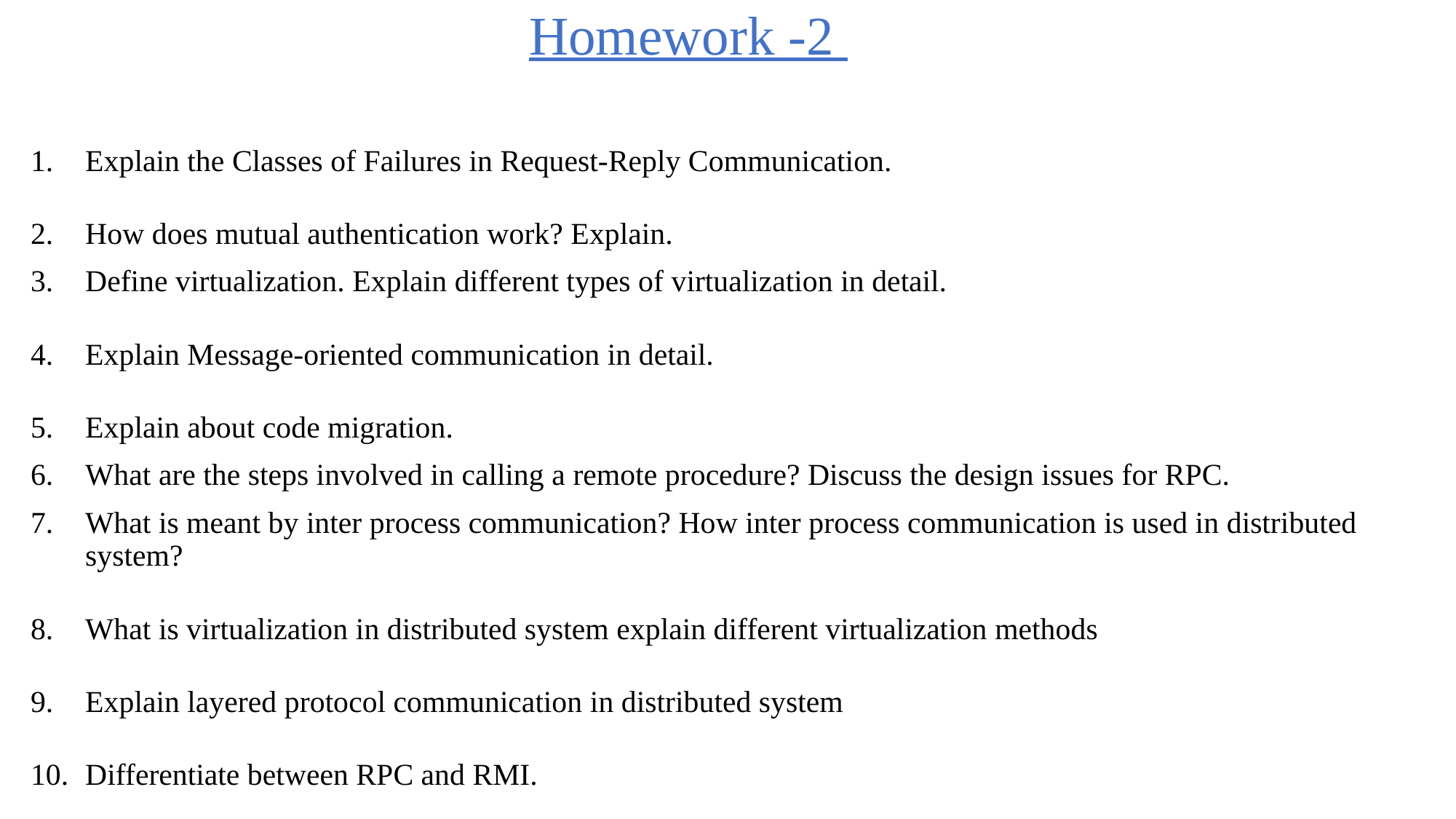

# Homework -2
Explain the Classes of Failures in Request-Reply Communication.
How does mutual authentication work? Explain.
Define virtualization. Explain different types of virtualization in detail.
Explain Message-oriented communication in detail.
Explain about code migration.
What are the steps involved in calling a remote procedure? Discuss the design issues for RPC.
What is meant by inter process communication? How inter process communication is used in distributed system?
What is virtualization in distributed system explain different virtualization methods
Explain layered protocol communication in distributed system
Differentiate between RPC and RMI.